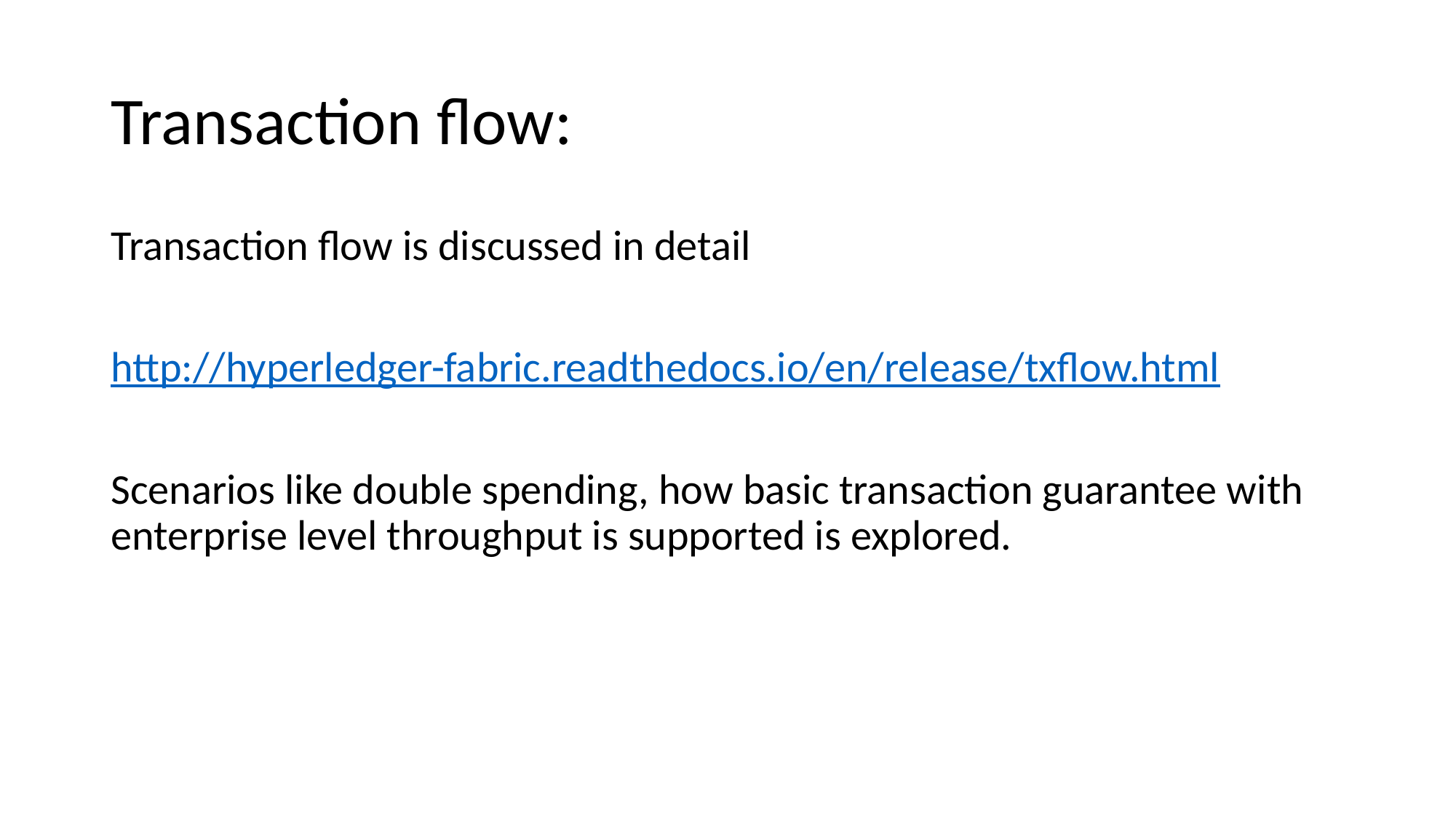

# Transaction flow:

Transaction flow is discussed in detail

http://hyperledger-fabric.readthedocs.io/en/release/txflow.html

Scenarios like double spending, how basic transaction guarantee with enterprise level throughput is supported is explored.